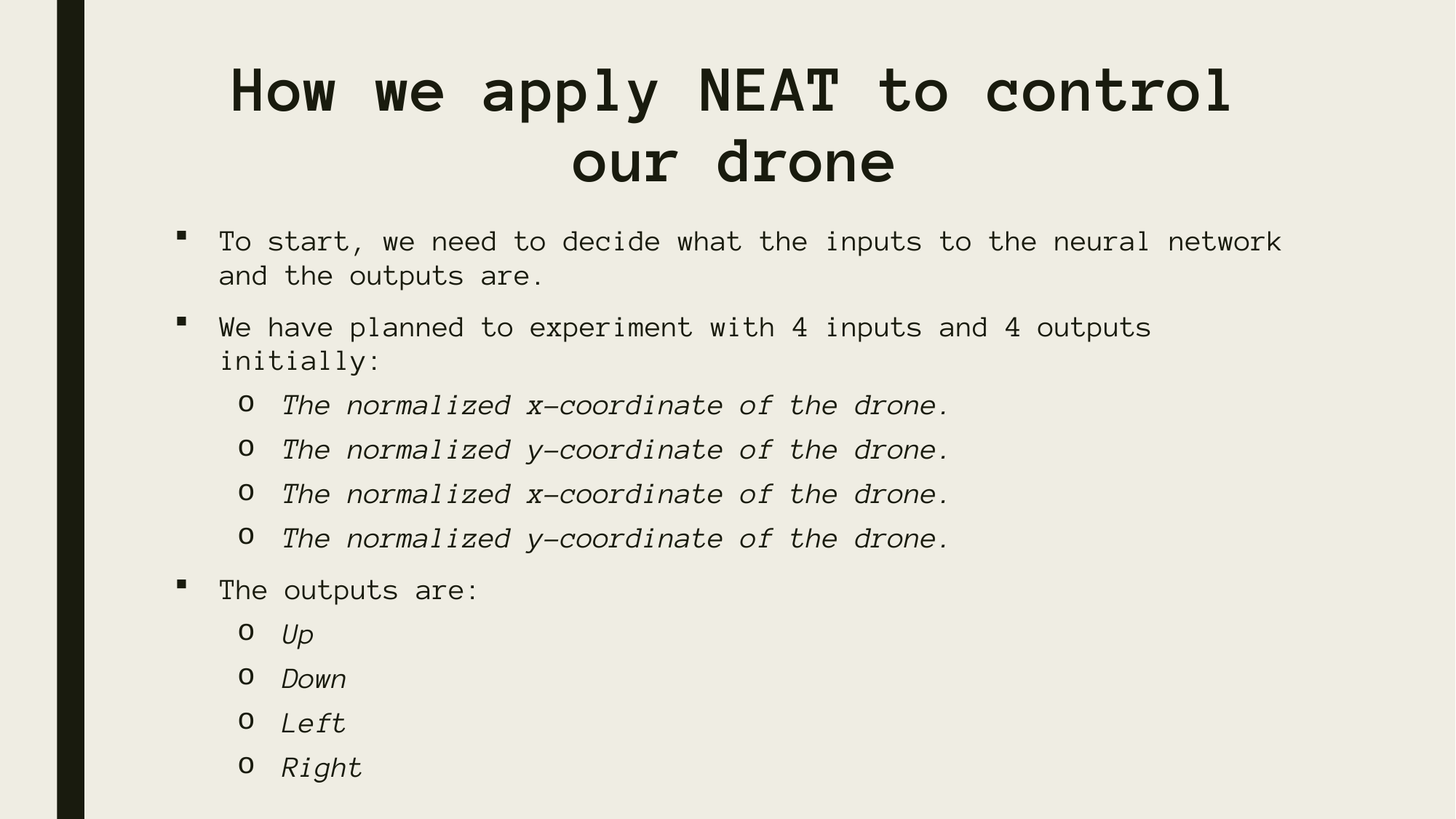

# How we apply NEAT to control our drone
To start, we need to decide what the inputs to the neural network and the outputs are.
We have planned to experiment with 4 inputs and 4 outputs initially:
The normalized x-coordinate of the drone.
The normalized y-coordinate of the drone.
The normalized x-coordinate of the drone.
The normalized y-coordinate of the drone.
The outputs are:
Up
Down
Left
Right